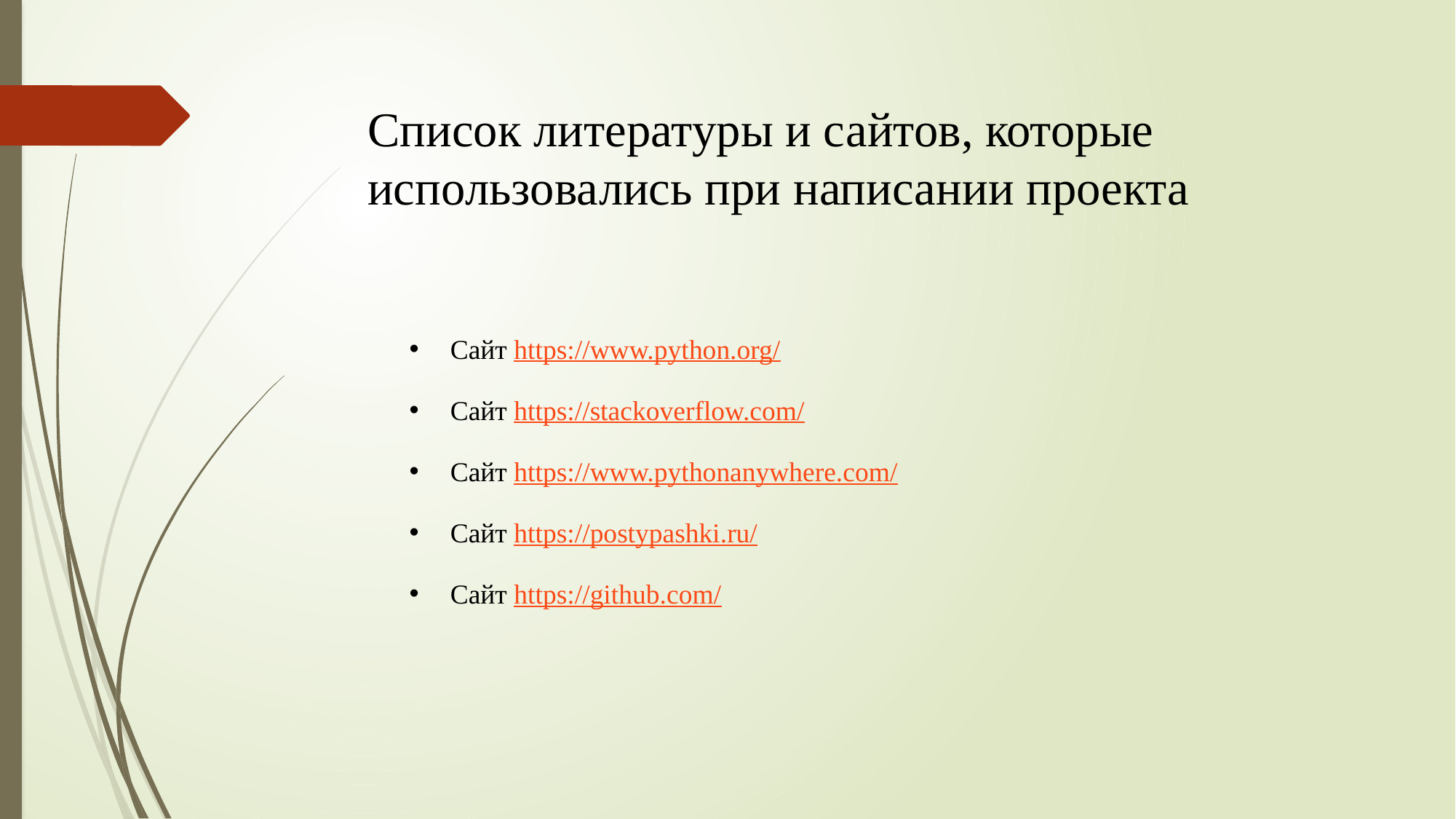

Список литературы и сайтов, которые использовались при написании проекта

Сайт https://www.python.org/
Сайт https://stackoverflow.com/
Сайт https://www.pythonanywhere.com/
Сайт https://postypashki.ru/
Сайт https://github.com/